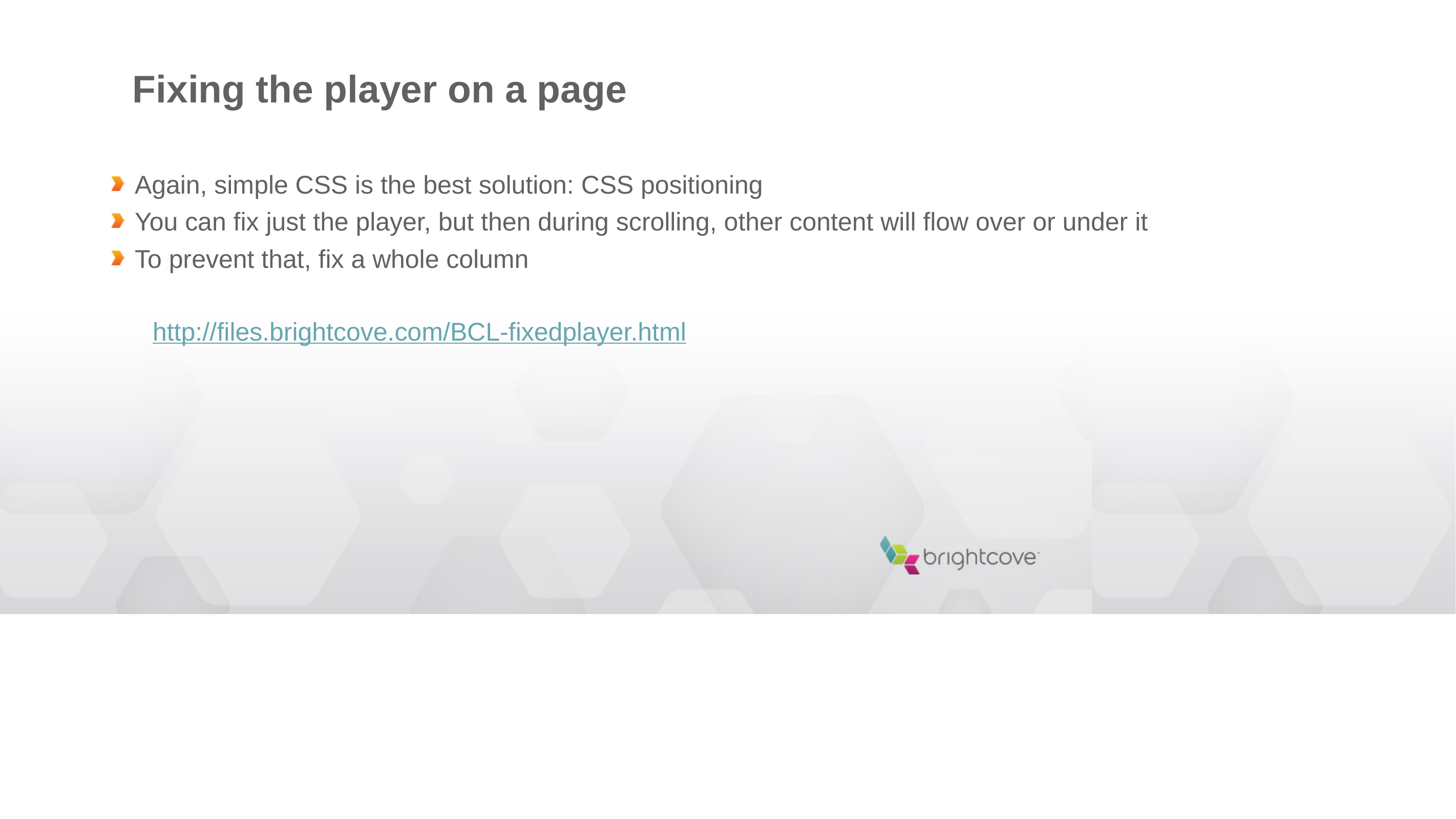

# Fixing the player on a page
Again, simple CSS is the best solution: CSS positioning
You can fix just the player, but then during scrolling, other content will flow over or under it
To prevent that, fix a whole column

http://files.brightcove.com/BCL-fixedplayer.html